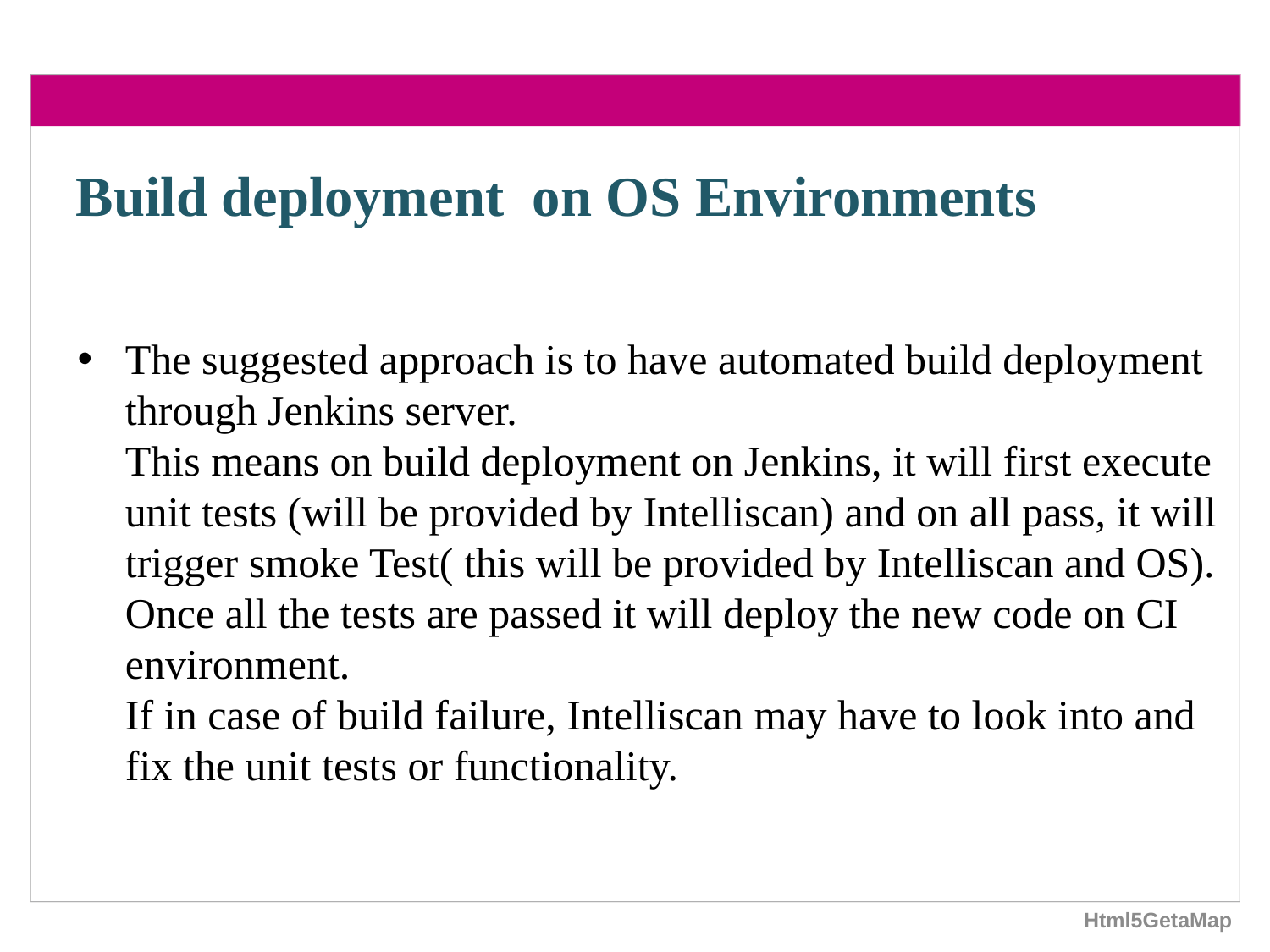

# Build deployment  on OS Environments
The suggested approach is to have automated build deployment through Jenkins server.
This means on build deployment on Jenkins, it will first execute unit tests (will be provided by Intelliscan) and on all pass, it will trigger smoke Test( this will be provided by Intelliscan and OS). Once all the tests are passed it will deploy the new code on CI environment. 
If in case of build failure, Intelliscan may have to look into and fix the unit tests or functionality.
Html5GetaMap